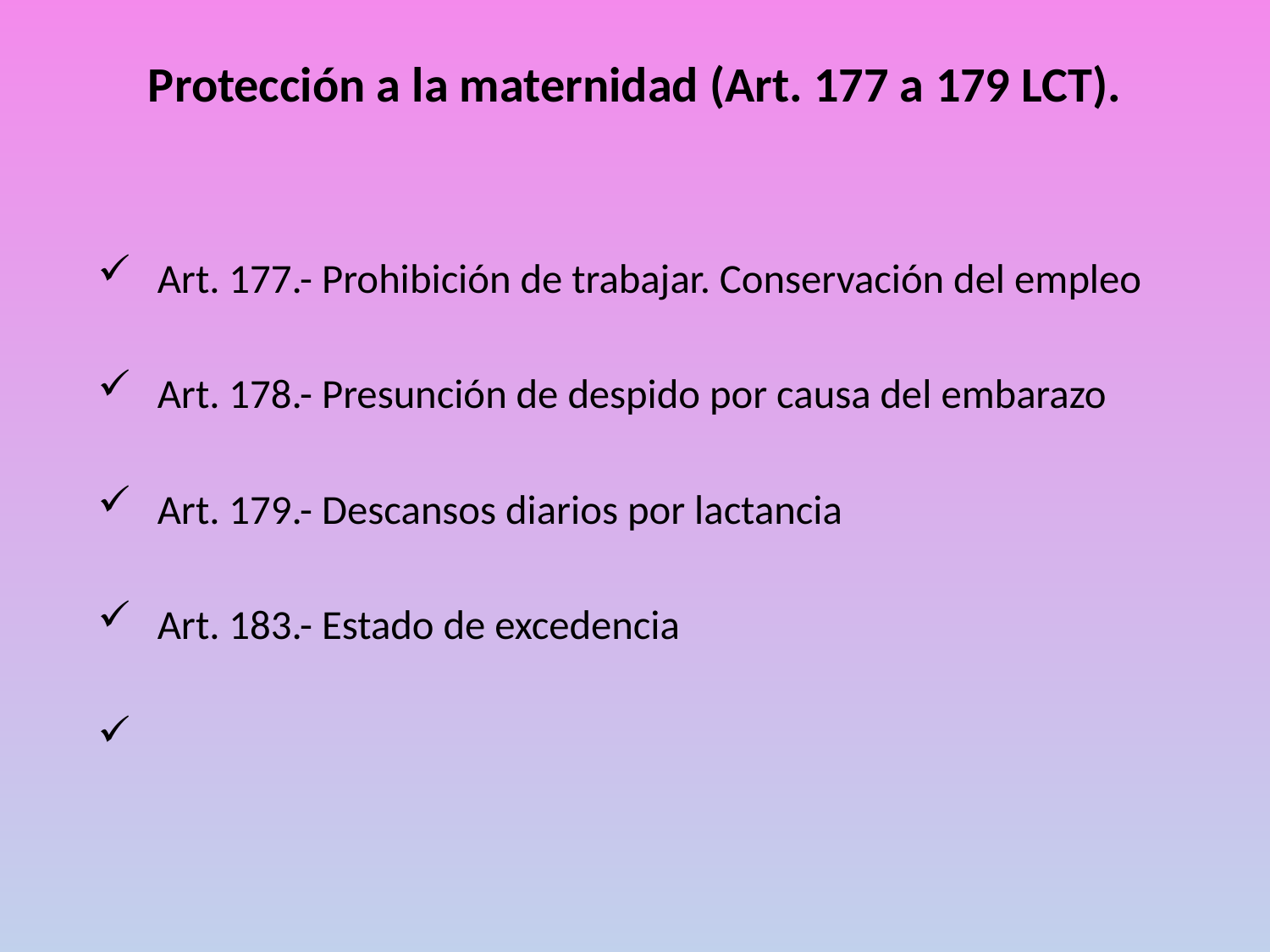

# Protección a la maternidad (Art. 177 a 179 LCT).
Art. 177.- Prohibición de trabajar. Conservación del empleo

Art. 178.- Presunción de despido por causa del embarazo

Art. 179.- Descansos diarios por lactancia

Art. 183.- Estado de excedencia